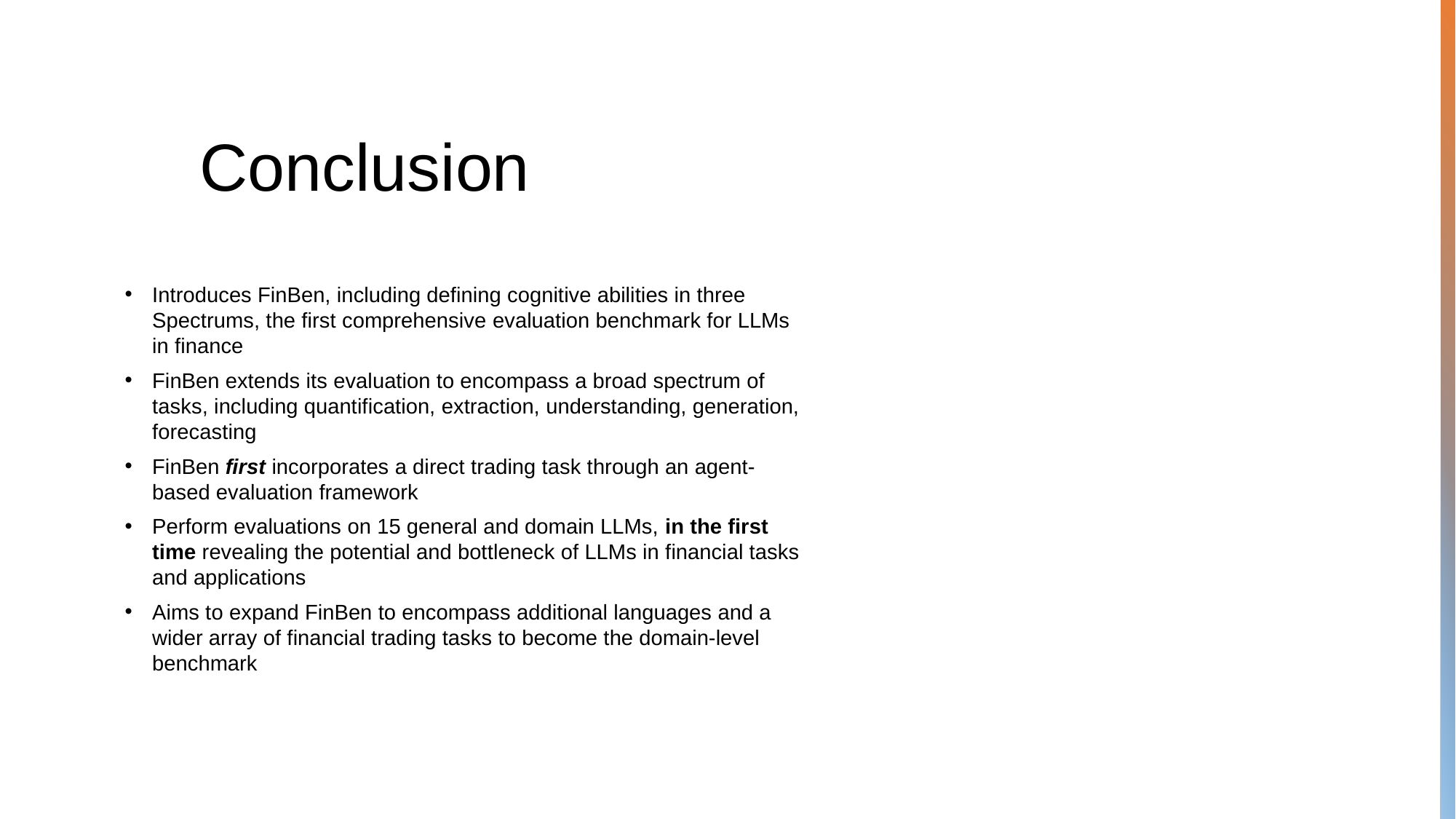

Conclusion
Introduces FinBen, including defining cognitive abilities in three Spectrums, the first comprehensive evaluation benchmark for LLMs in finance
FinBen extends its evaluation to encompass a broad spectrum of tasks, including quantification, extraction, understanding, generation, forecasting
FinBen first incorporates a direct trading task through an agent-based evaluation framework
Perform evaluations on 15 general and domain LLMs, in the first time revealing the potential and bottleneck of LLMs in financial tasks and applications
Aims to expand FinBen to encompass additional languages and a wider array of financial trading tasks to become the domain-level benchmark